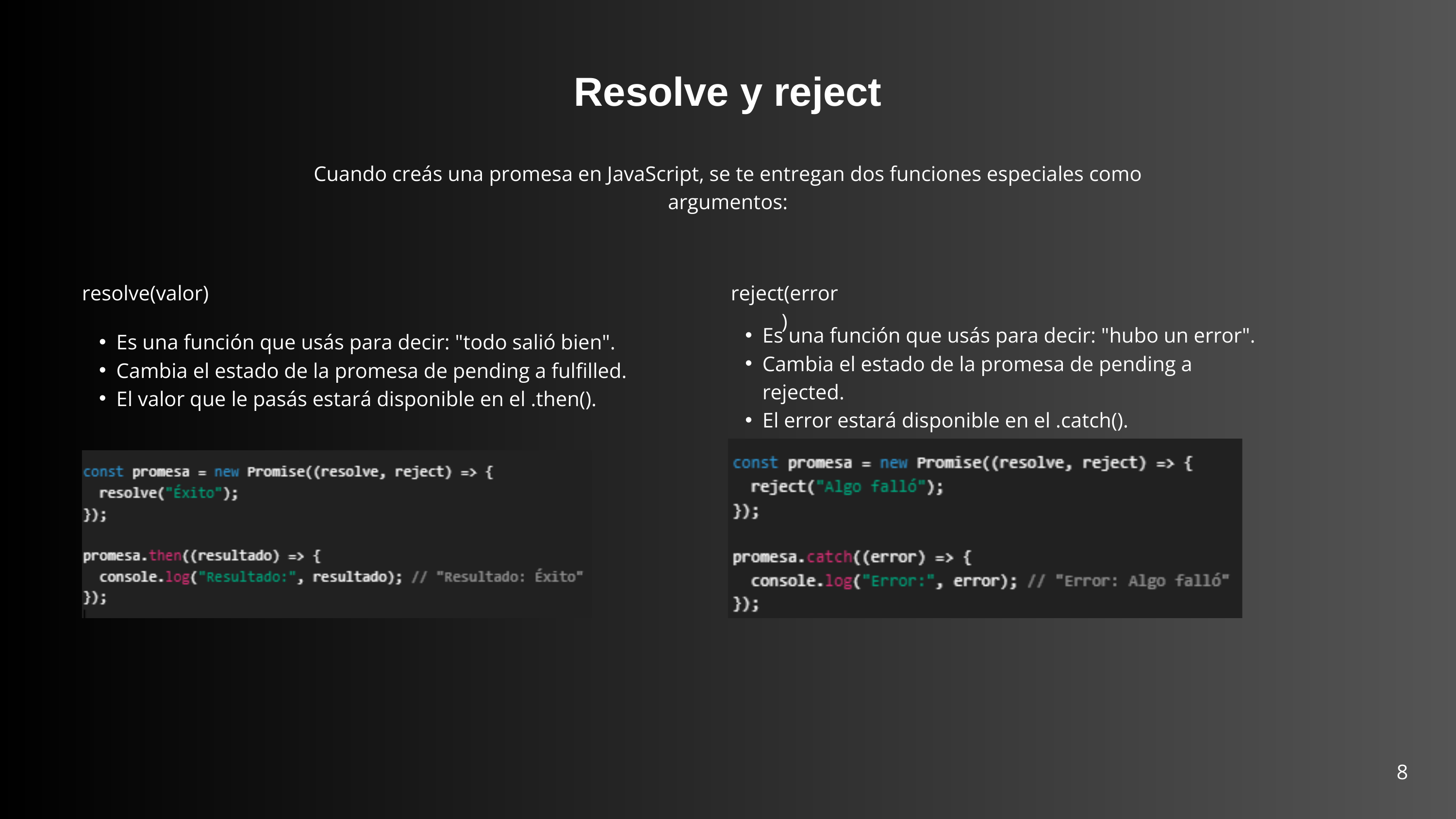

Resolve y reject
Cuando creás una promesa en JavaScript, se te entregan dos funciones especiales como argumentos:
resolve(valor)
reject(error)
Es una función que usás para decir: "hubo un error".
Cambia el estado de la promesa de pending a rejected.
El error estará disponible en el .catch().
Es una función que usás para decir: "todo salió bien".
Cambia el estado de la promesa de pending a fulfilled.
El valor que le pasás estará disponible en el .then().

8